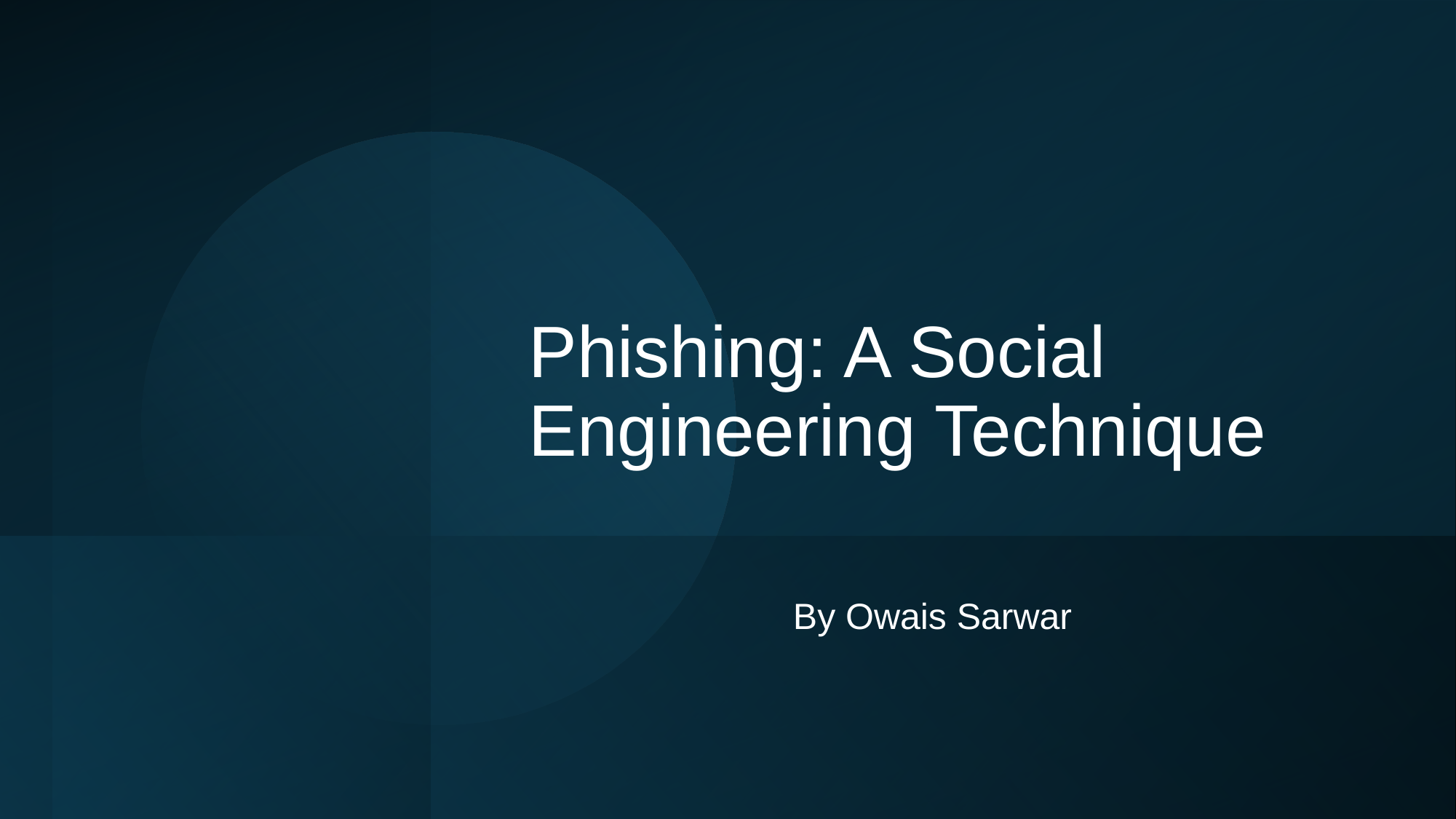

# Phishing: A Social Engineering Technique

By Owais Sarwar